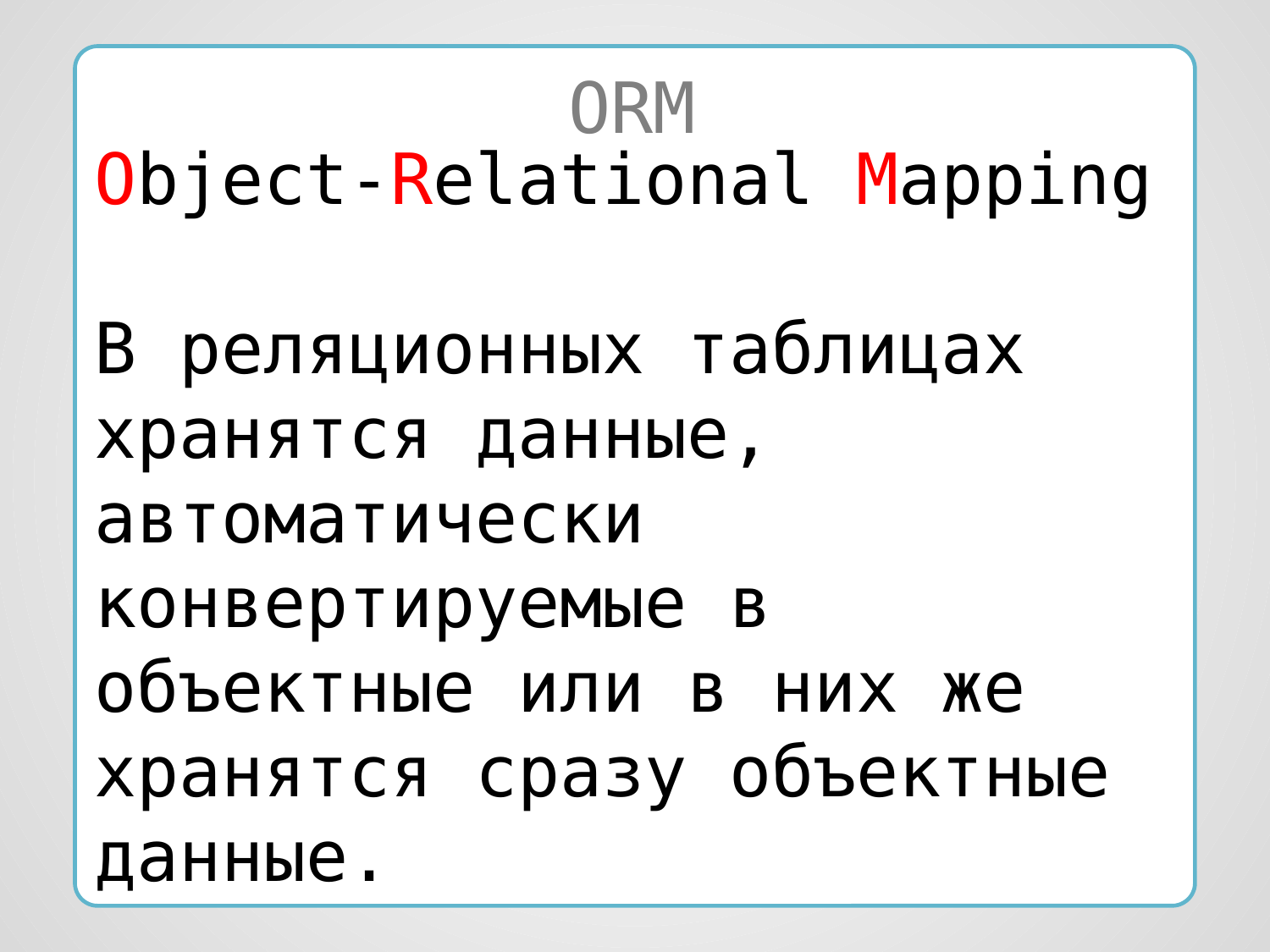

ORM
Object-Relational Mapping

В реляционных таблицах хранятся данные, автоматически конвертируемые в объектные или в них же хранятся сразу объектные данные.